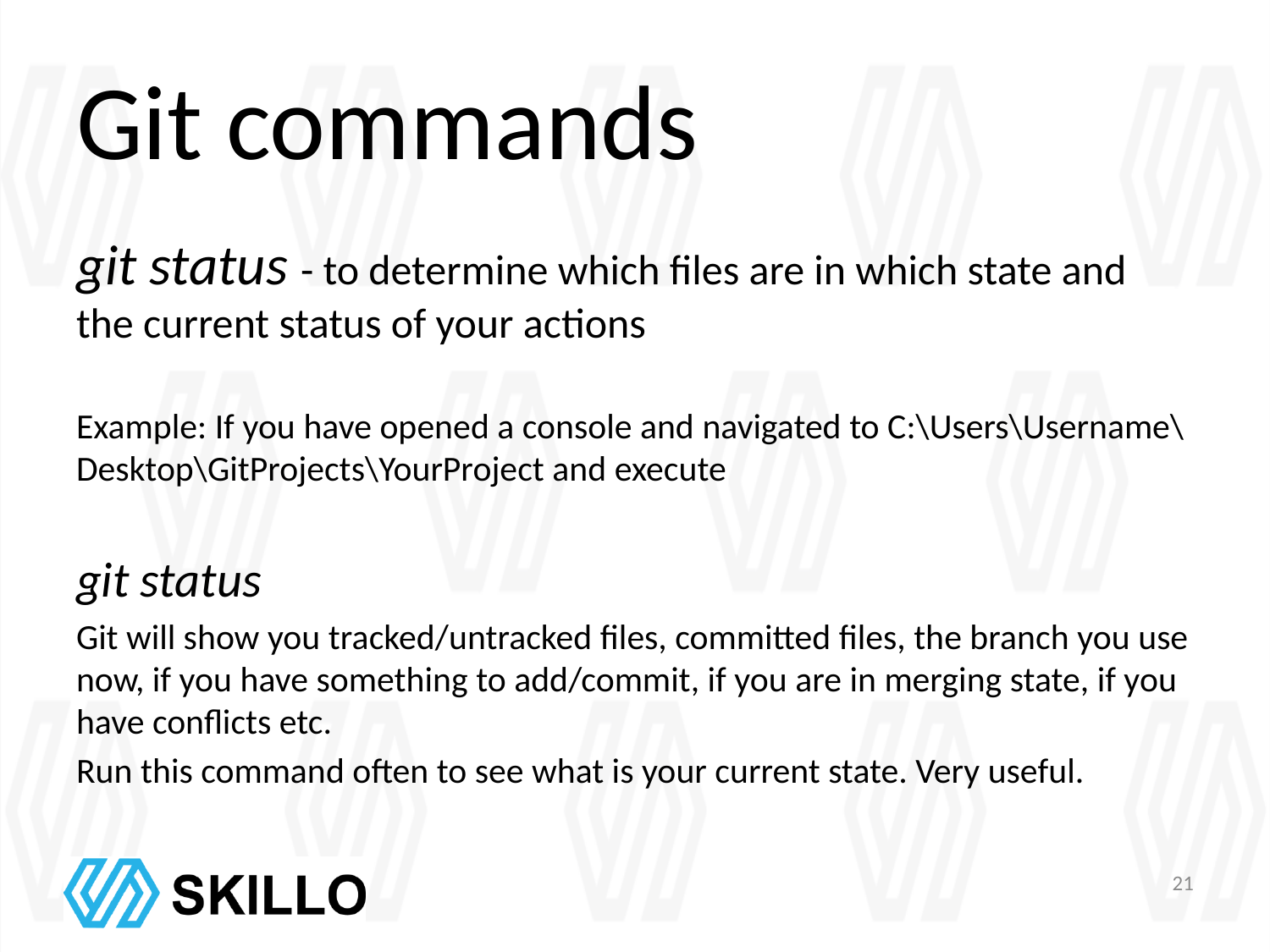

# Git commands
git status - to determine which files are in which state and the current status of your actions

Example: If you have opened a console and navigated to C:\Users\Username\Desktop\GitProjects\YourProject and execute

git status
Git will show you tracked/untracked files, committed files, the branch you use now, if you have something to add/commit, if you are in merging state, if you have conflicts etc.
Run this command often to see what is your current state. Very useful.

21